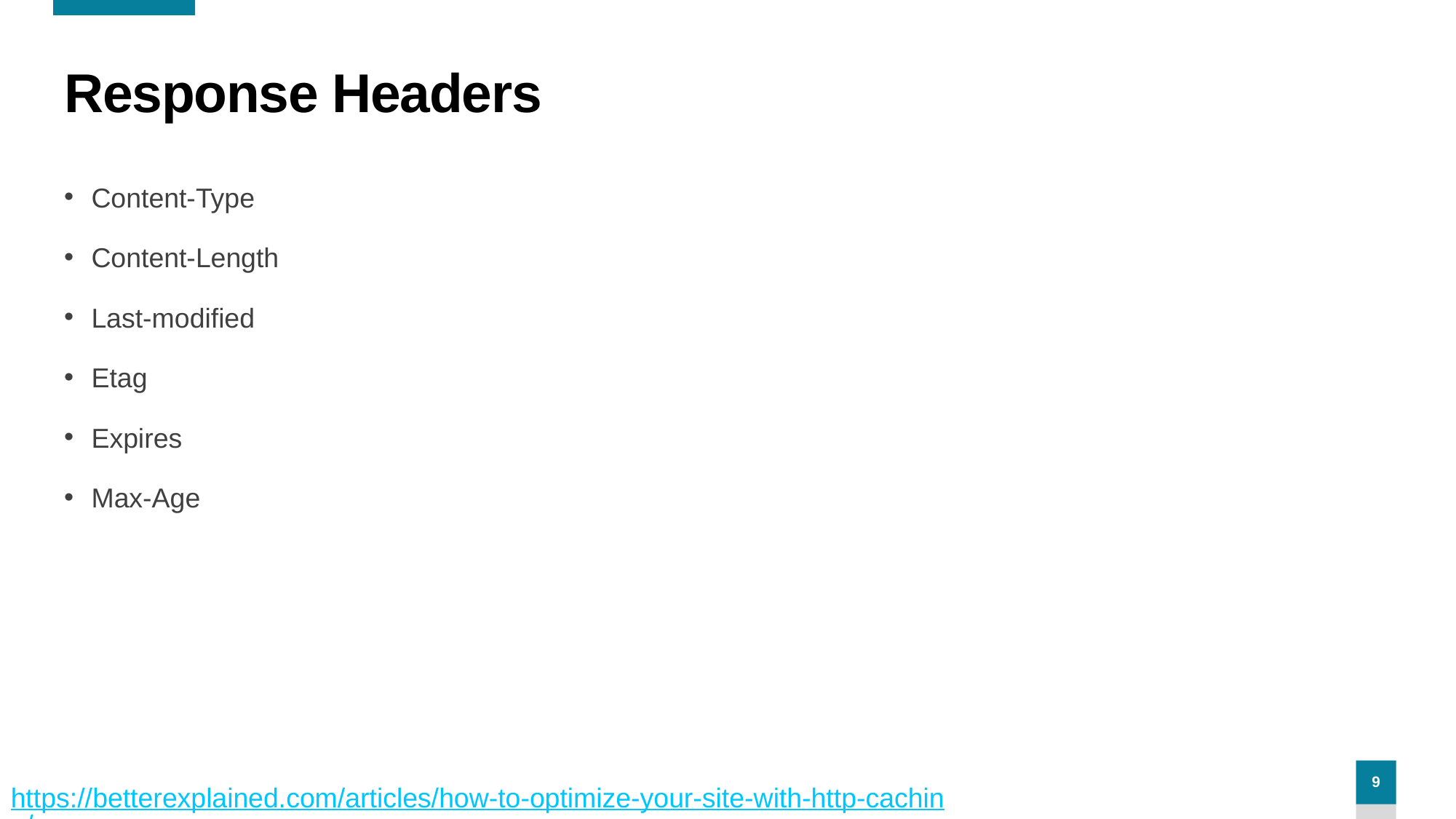

# Response Headers
Content-Type
Content-Length
Last-modified
Etag
Expires
Max-Age
https://betterexplained.com/articles/how-to-optimize-your-site-with-http-caching/